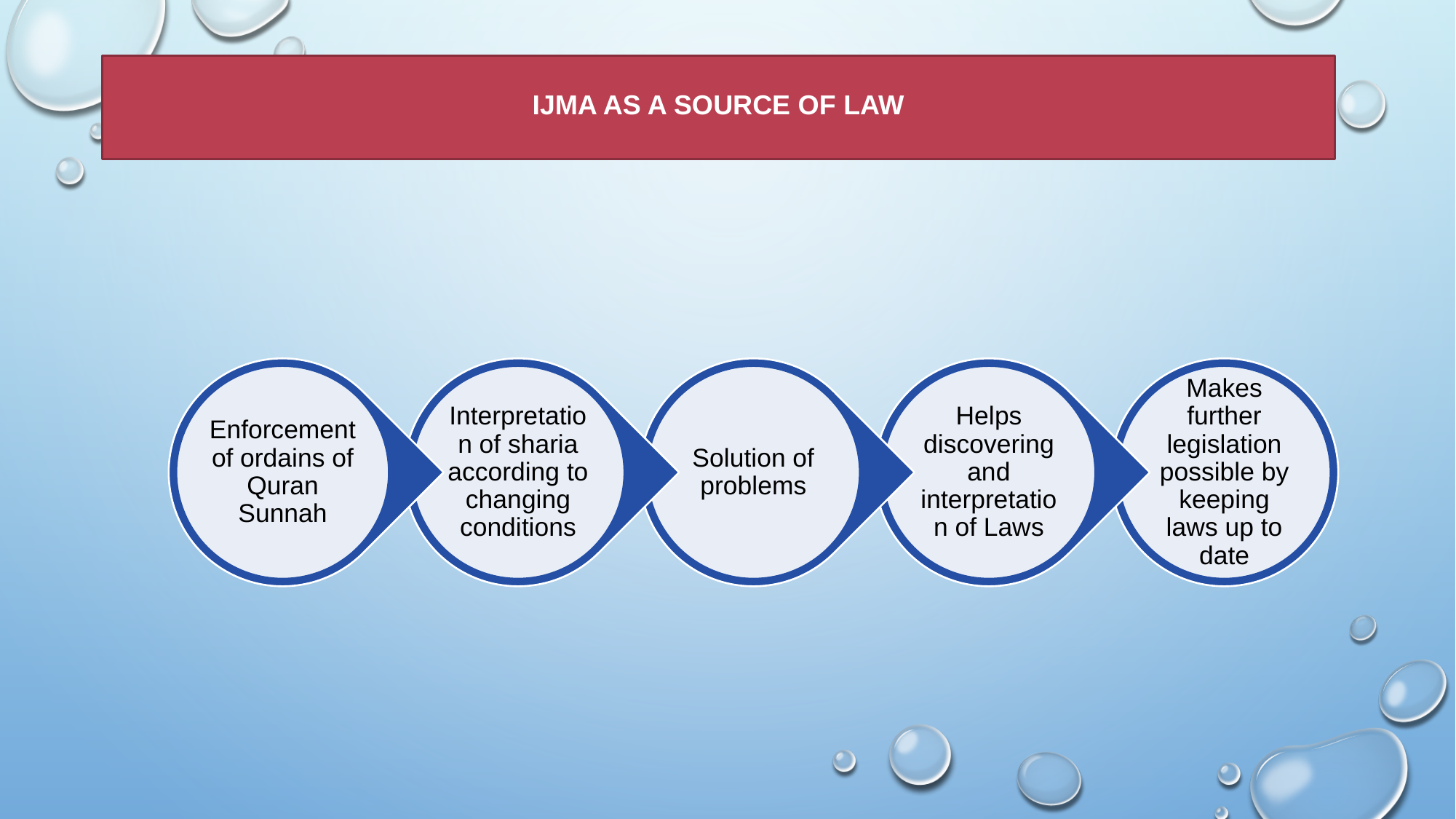

# IJMA AS A SOURCE OF LAW

Enforcement of ordains of Quran Sunnah
Interpretation of sharia according to changing conditions
Solution of problems
Helps discovering and interpretation of Laws
Makes further legislation possible by keeping laws up to date